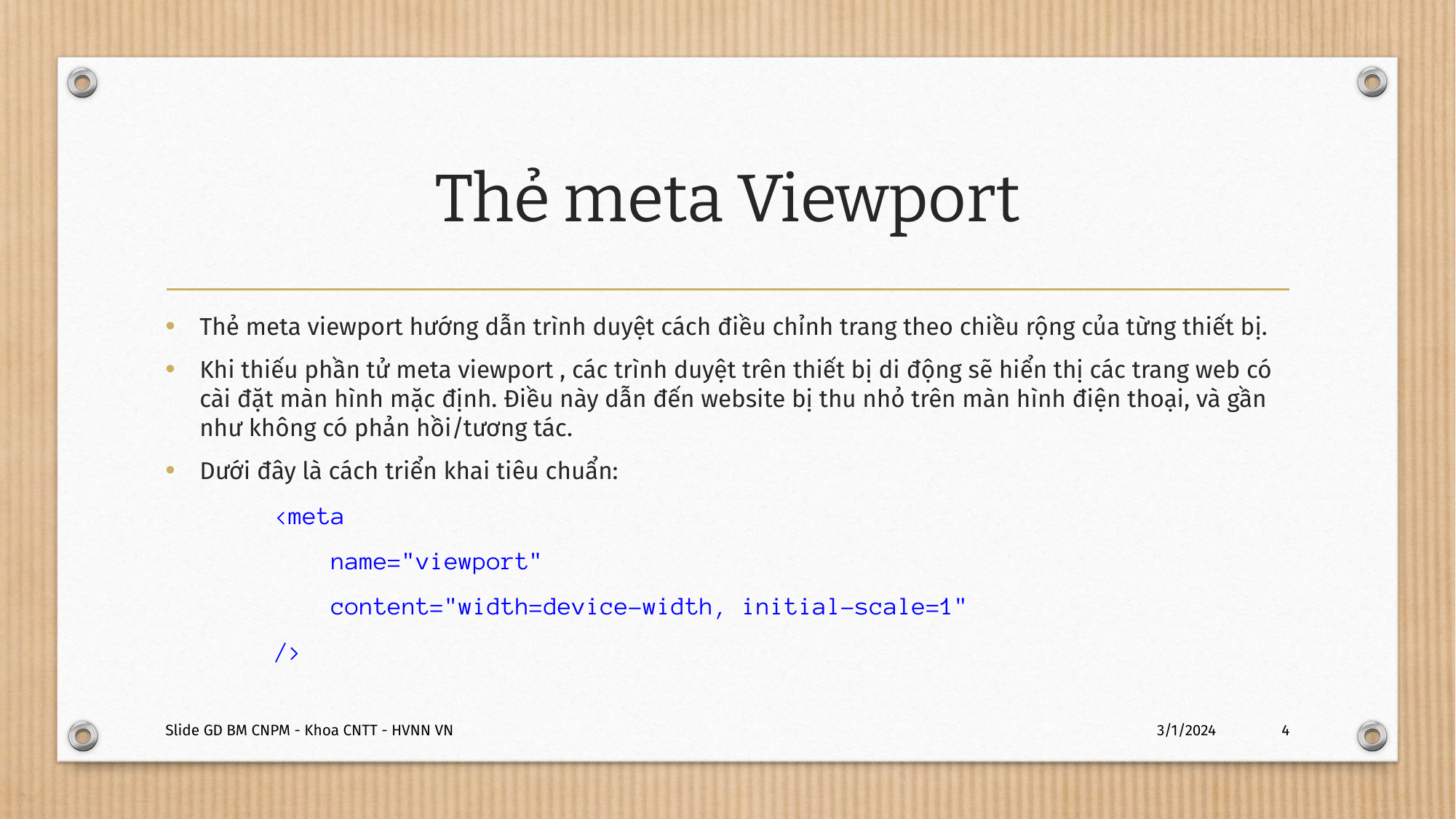

# Thẻ meta Viewport
Thẻ meta viewport hướng dẫn trình duyệt cách điều chỉnh trang theo chiều rộng của từng thiết bị.
Khi thiếu phần tử meta viewport , các trình duyệt trên thiết bị di động sẽ hiển thị các trang web có cài đặt màn hình mặc định. Điều này dẫn đến website bị thu nhỏ trên màn hình điện thoại, và gần như không có phản hồi/tương tác.
Dưới đây là cách triển khai tiêu chuẩn:
<meta
    name="viewport"
    content="width=device-width, initial-scale=1"
/>

Slide GD BM CNPM - Khoa CNTT - HVNN VN
3/1/2024
4